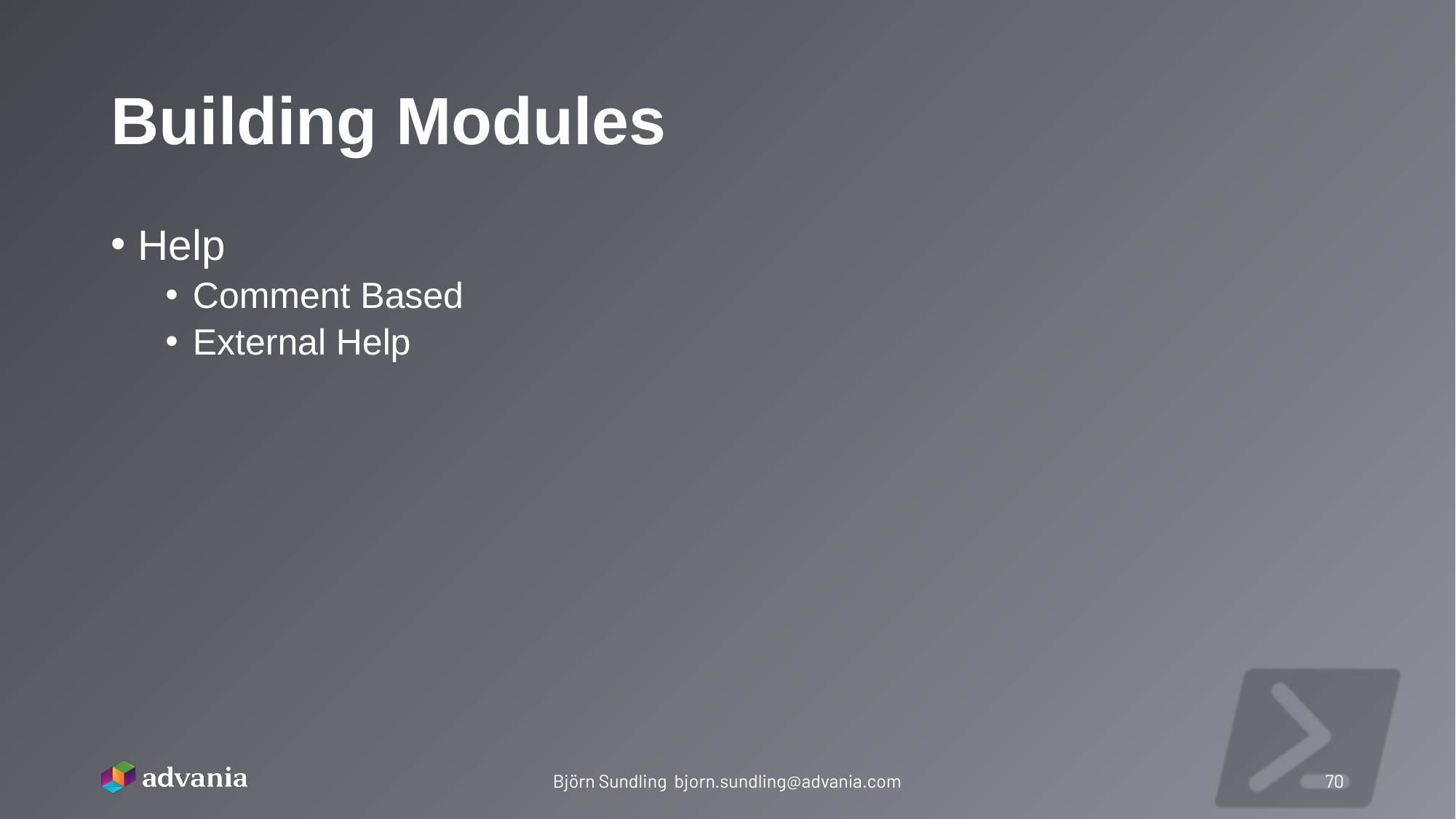

# Building Modules
Help
Comment Based
External Help
Björn Sundling  bjorn.sundling@advania.com
70